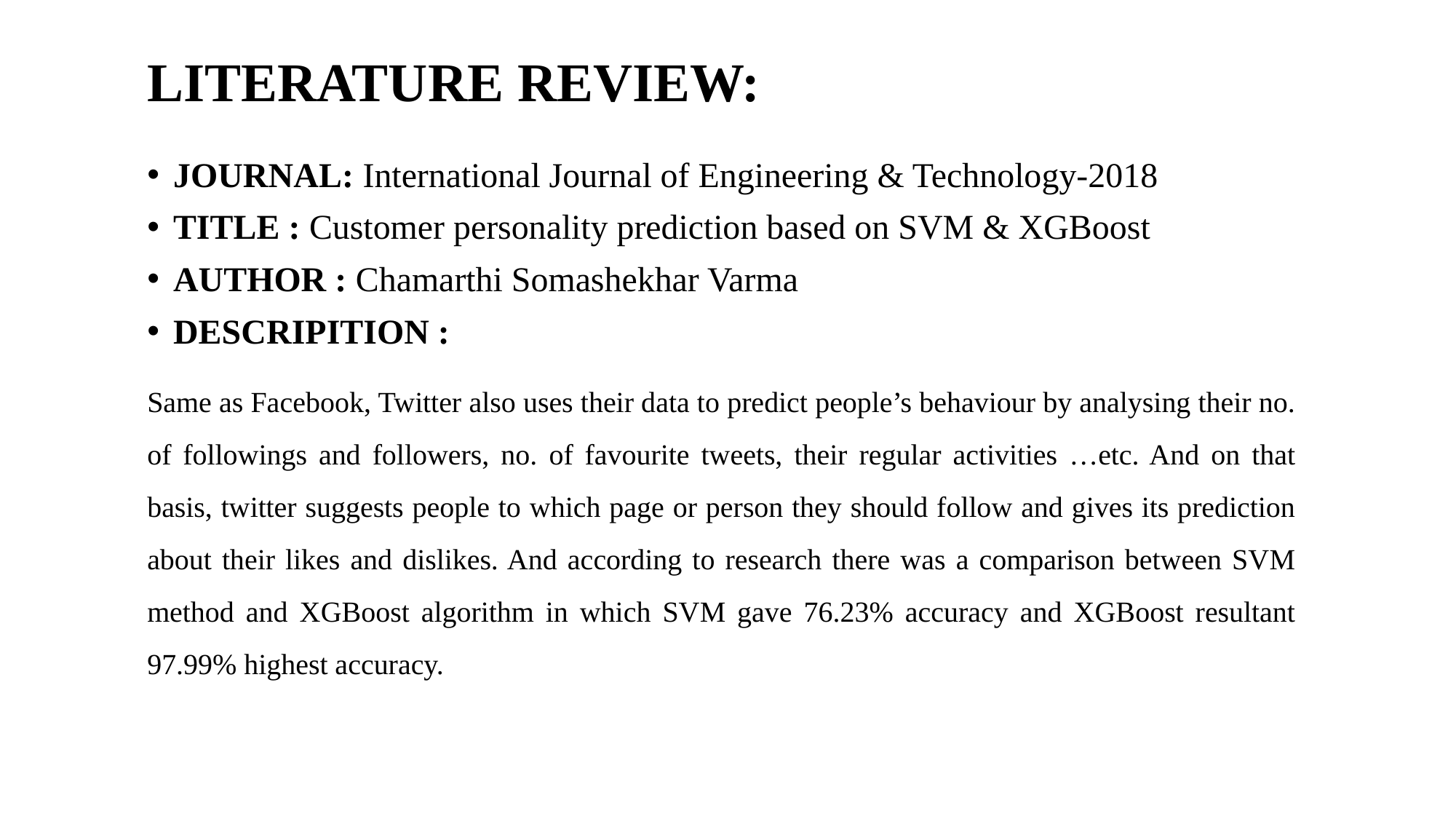

# LITERATURE REVIEW:
JOURNAL: International Journal of Engineering & Technology-2018
TITLE : Customer personality prediction based on SVM & XGBoost
AUTHOR : Chamarthi Somashekhar Varma
DESCRIPITION :
Same as Facebook, Twitter also uses their data to predict people’s behaviour by analysing their no. of followings and followers, no. of favourite tweets, their regular activities …etc. And on that basis, twitter suggests people to which page or person they should follow and gives its prediction about their likes and dislikes. And according to research there was a comparison between SVM method and XGBoost algorithm in which SVM gave 76.23% accuracy and XGBoost resultant 97.99% highest accuracy.